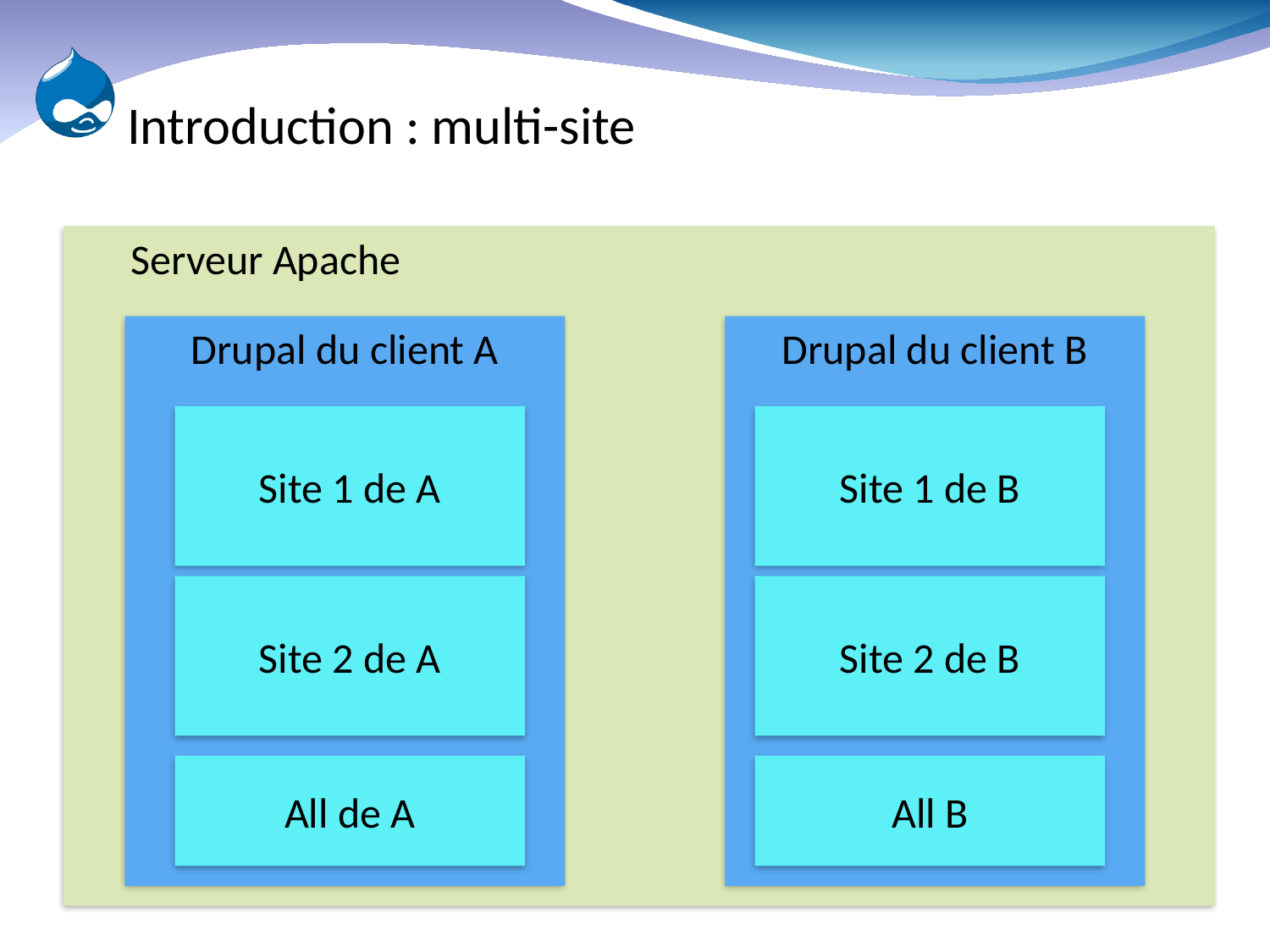

# Introduction : multi-site
Serveur Apache
Drupal du client A
Drupal du client B
Site 1 de A
Site 1 de B
Site 2 de A
Site 2 de B
All de A
All B